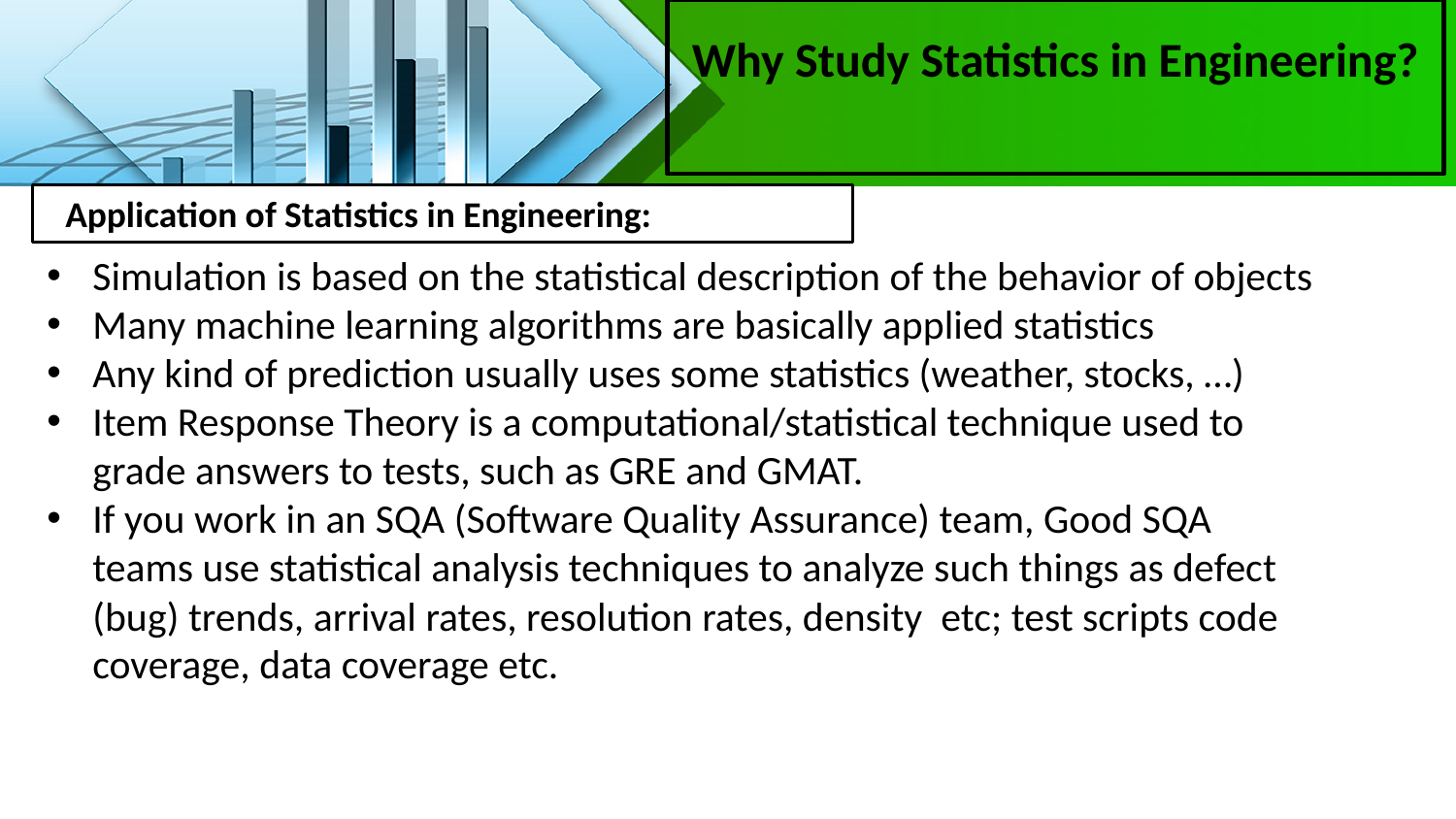

Why Study Statistics in Engineering?
Application of Statistics in Engineering:
Simulation is based on the statistical description of the behavior of objects
Many machine learning algorithms are basically applied statistics
Any kind of prediction usually uses some statistics (weather, stocks, …)
Item Response Theory is a computational/statistical technique used to grade answers to tests, such as GRE and GMAT.
If you work in an SQA (Software Quality Assurance) team, Good SQA teams use statistical analysis techniques to analyze such things as defect (bug) trends, arrival rates, resolution rates, density  etc; test scripts code coverage, data coverage etc.